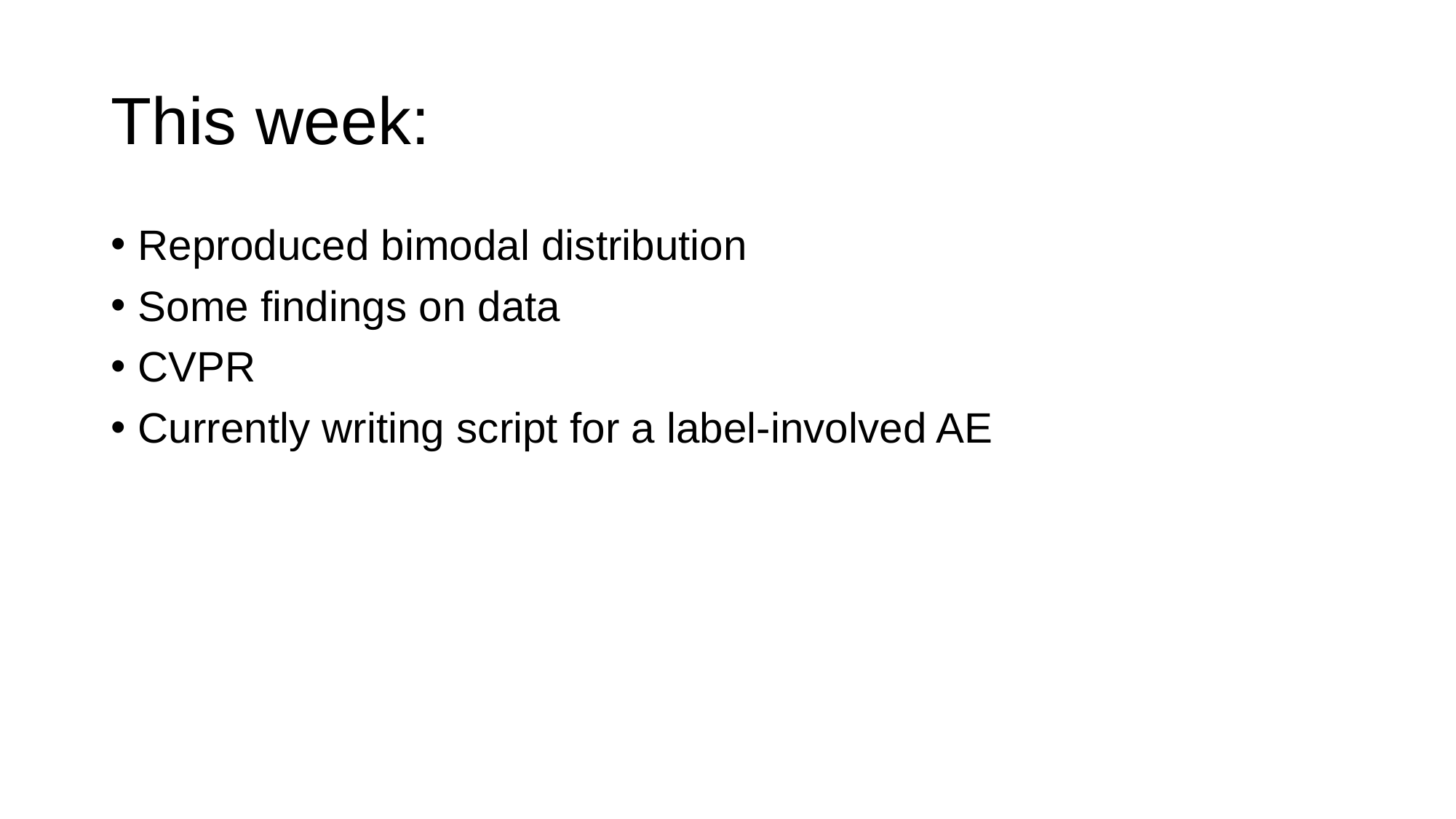

# This week:
Reproduced bimodal distribution
Some findings on data
CVPR
Currently writing script for a label-involved AE